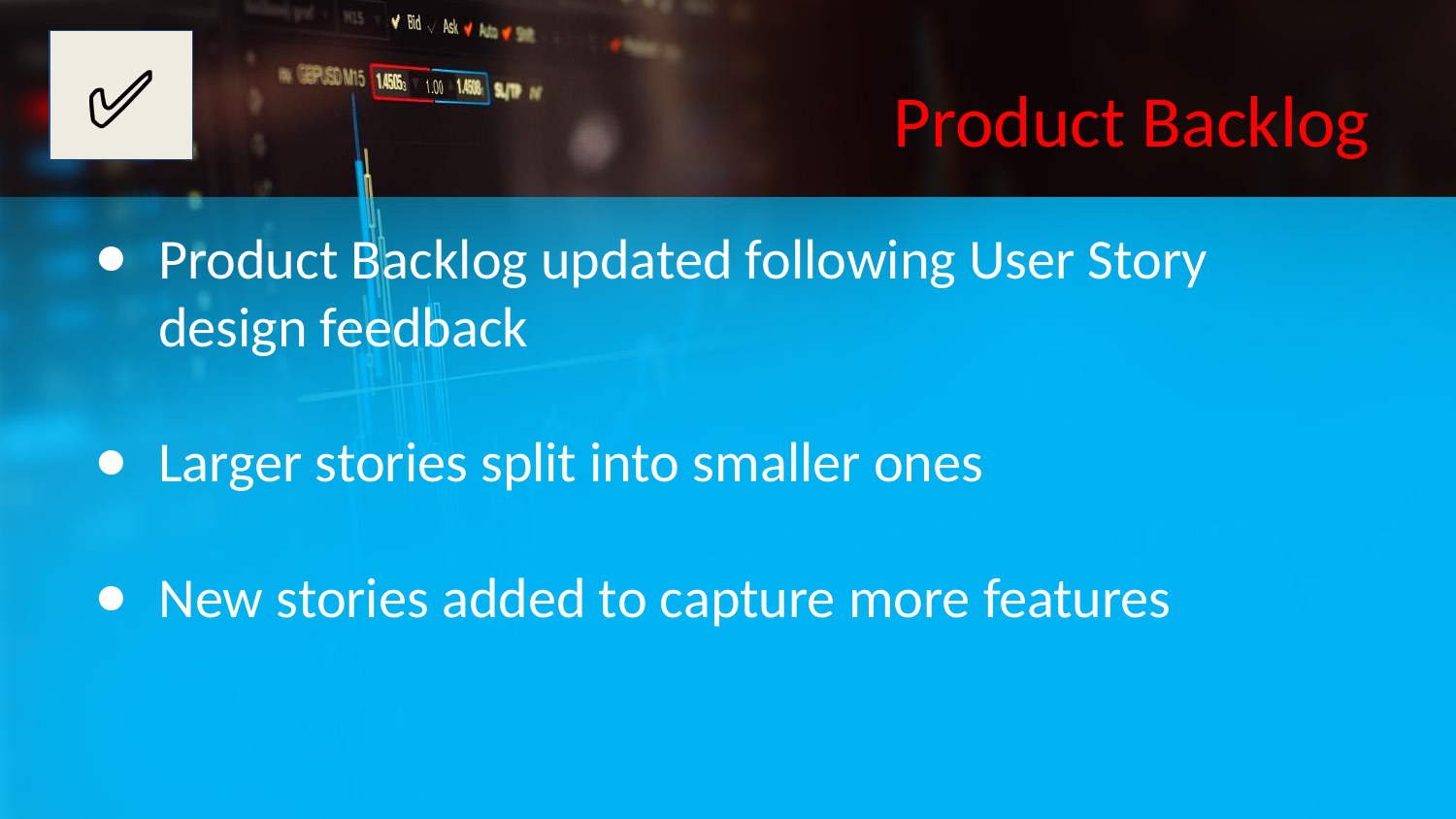

✅
# Product Backlog
Product Backlog updated following User Story design feedback

Larger stories split into smaller ones

New stories added to capture more features